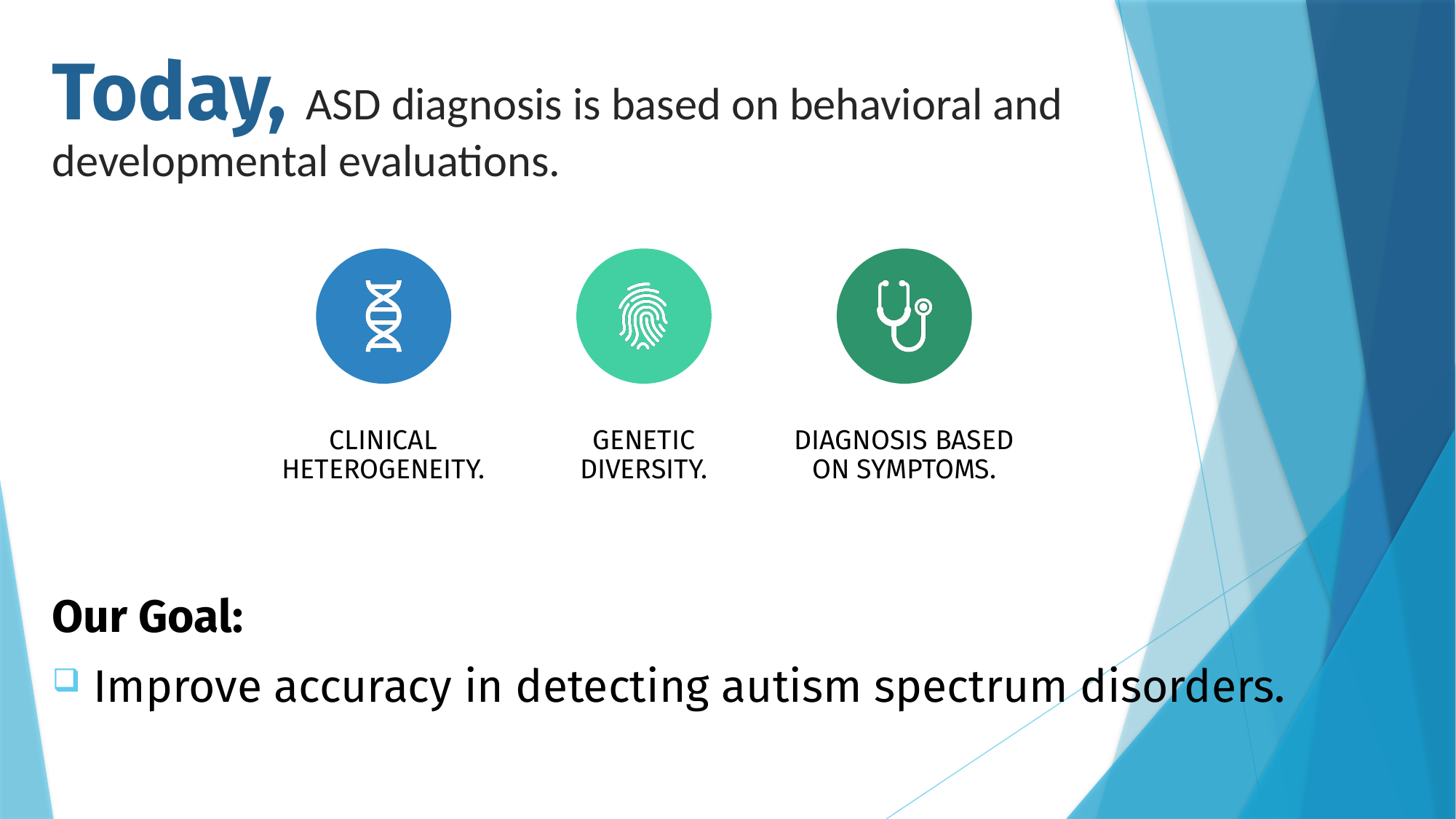

Today, ASD diagnosis is based on behavioral and developmental evaluations.

Our Goal:
Improve accuracy in detecting autism spectrum disorders.
Clinical Heterogeneity.
Genetic Diversity.
Diagnosis Based on Symptoms.